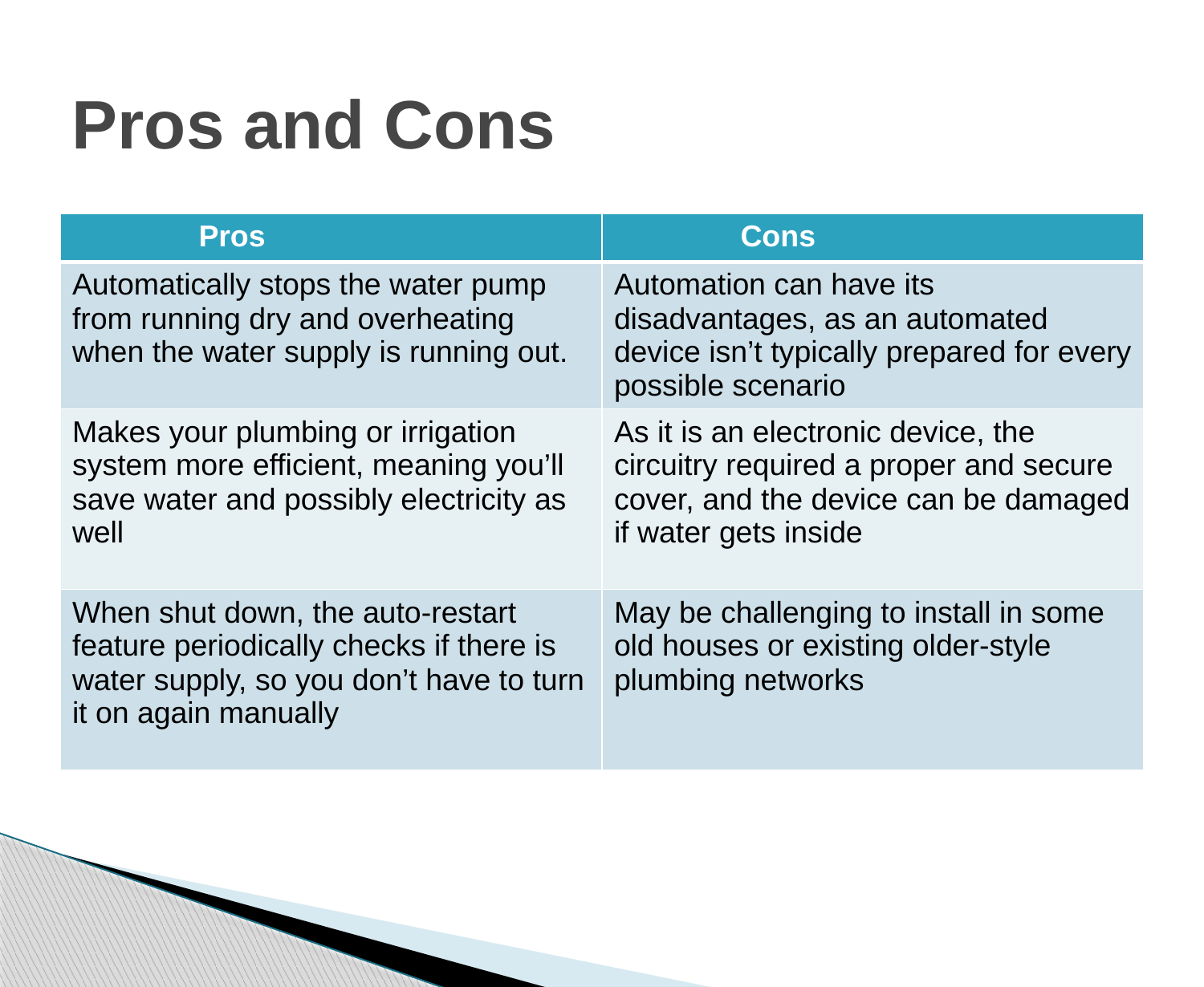

# Pros and Cons
| Pros | Cons |
| --- | --- |
| Automatically stops the water pump from running dry and overheating when the water supply is running out. | Automation can have its disadvantages, as an automated device isn’t typically prepared for every possible scenario |
| Makes your plumbing or irrigation system more efficient, meaning you’ll save water and possibly electricity as well | As it is an electronic device, the circuitry required a proper and secure cover, and the device can be damaged if water gets inside |
| When shut down, the auto-restart feature periodically checks if there is water supply, so you don’t have to turn it on again manually | May be challenging to install in some old houses or existing older-style plumbing networks |